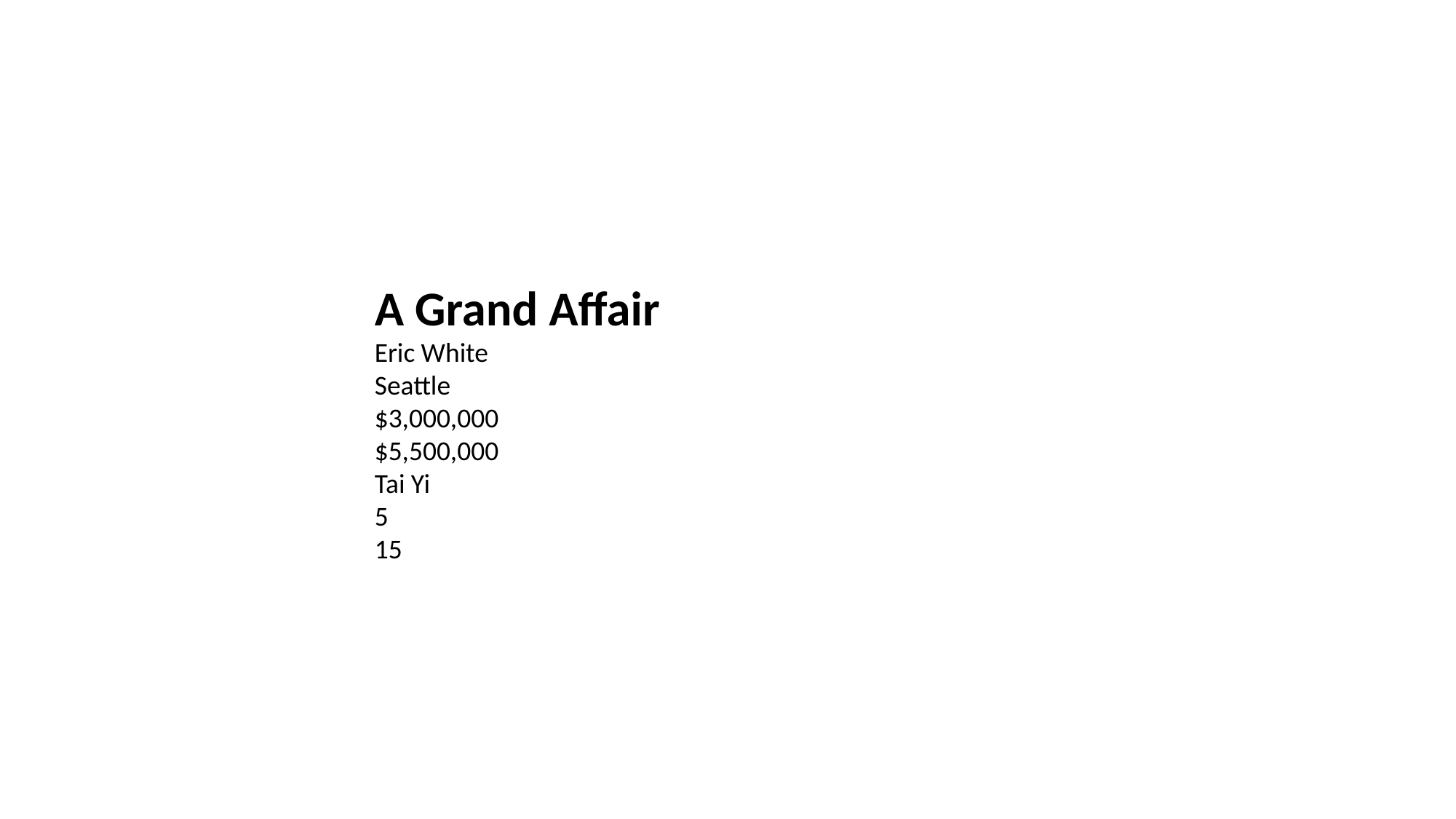

A Grand Affair
Eric White
Seattle
$3,000,000
$5,500,000
Tai Yi
5
15